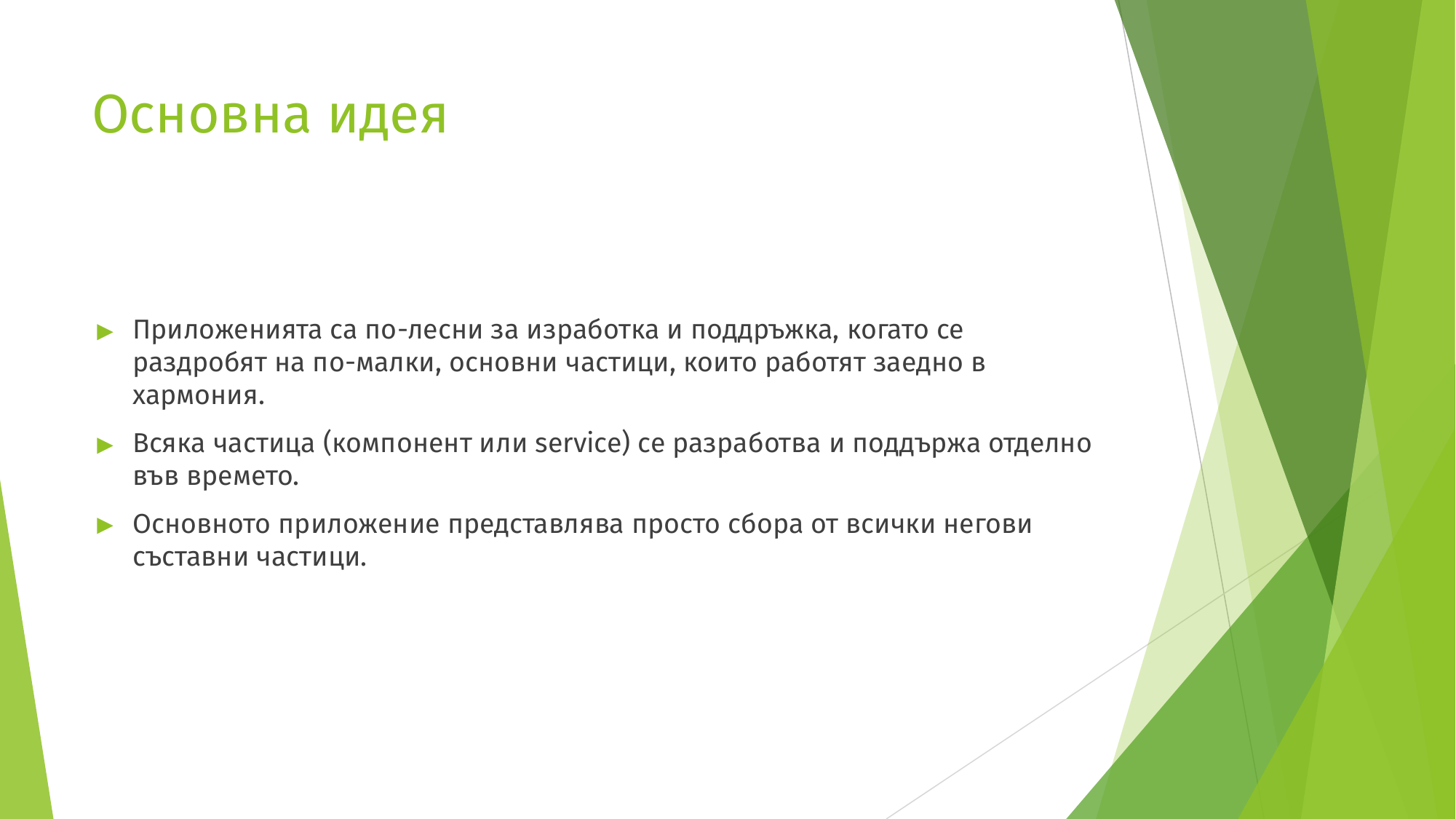

# Основна идея

Приложенията са по-лесни за изработка и поддръжка, когато се раздробят на по-малки, основни частици, които работят заедно в хармония.
Всяка частица (компонент или service) се разработва и поддържа отделно във времето.
Основното приложение представлява просто сбора от всички негови съставни частици.